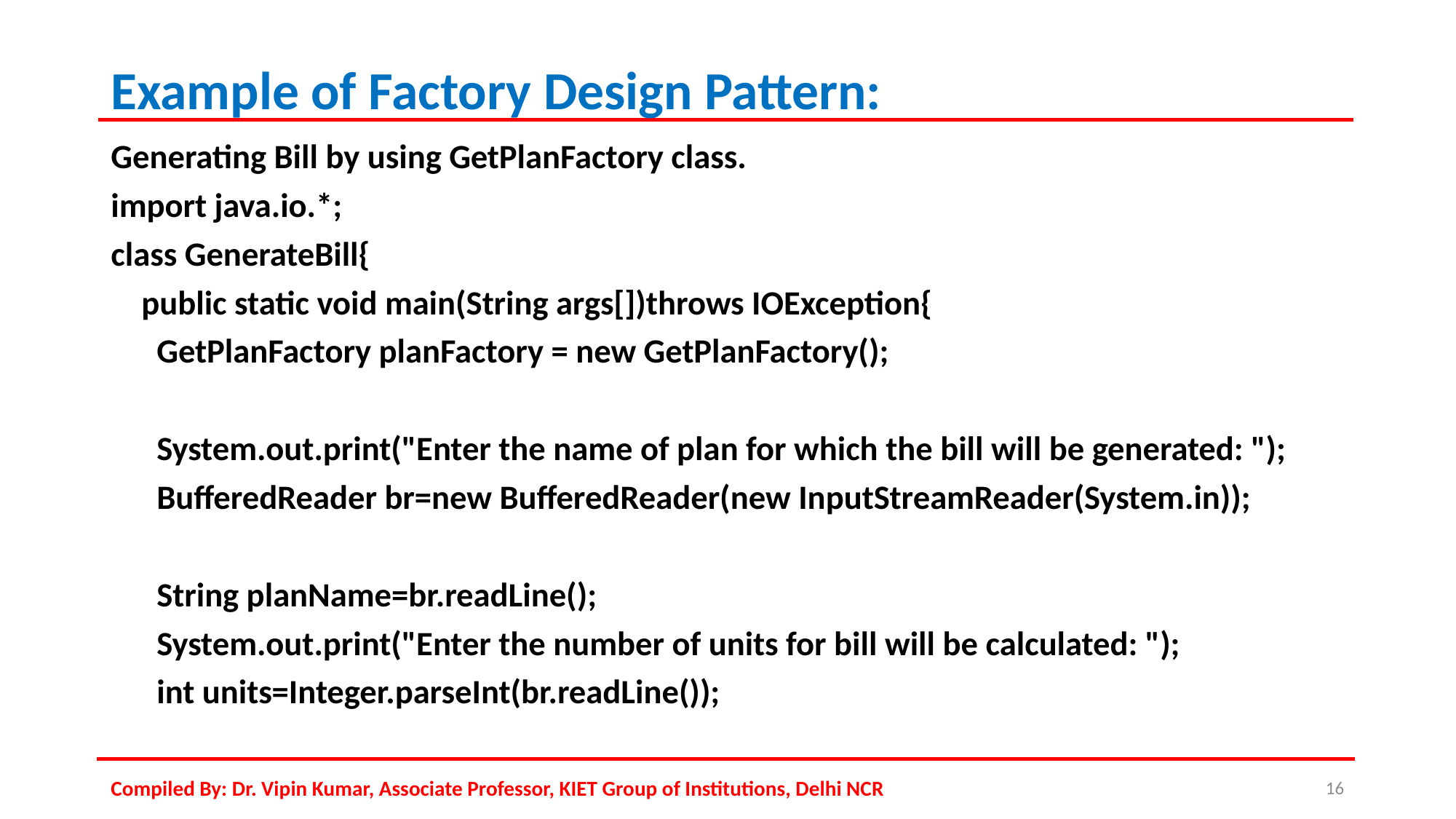

# Example of Factory Design Pattern:
Generating Bill by using GetPlanFactory class.
import java.io.*;
class GenerateBill{
    public static void main(String args[])throws IOException{
      GetPlanFactory planFactory = new GetPlanFactory();

      System.out.print("Enter the name of plan for which the bill will be generated: ");
      BufferedReader br=new BufferedReader(new InputStreamReader(System.in));

      String planName=br.readLine();
      System.out.print("Enter the number of units for bill will be calculated: ");
      int units=Integer.parseInt(br.readLine());

Compiled By: Dr. Vipin Kumar, Associate Professor, KIET Group of Institutions, Delhi NCR
16